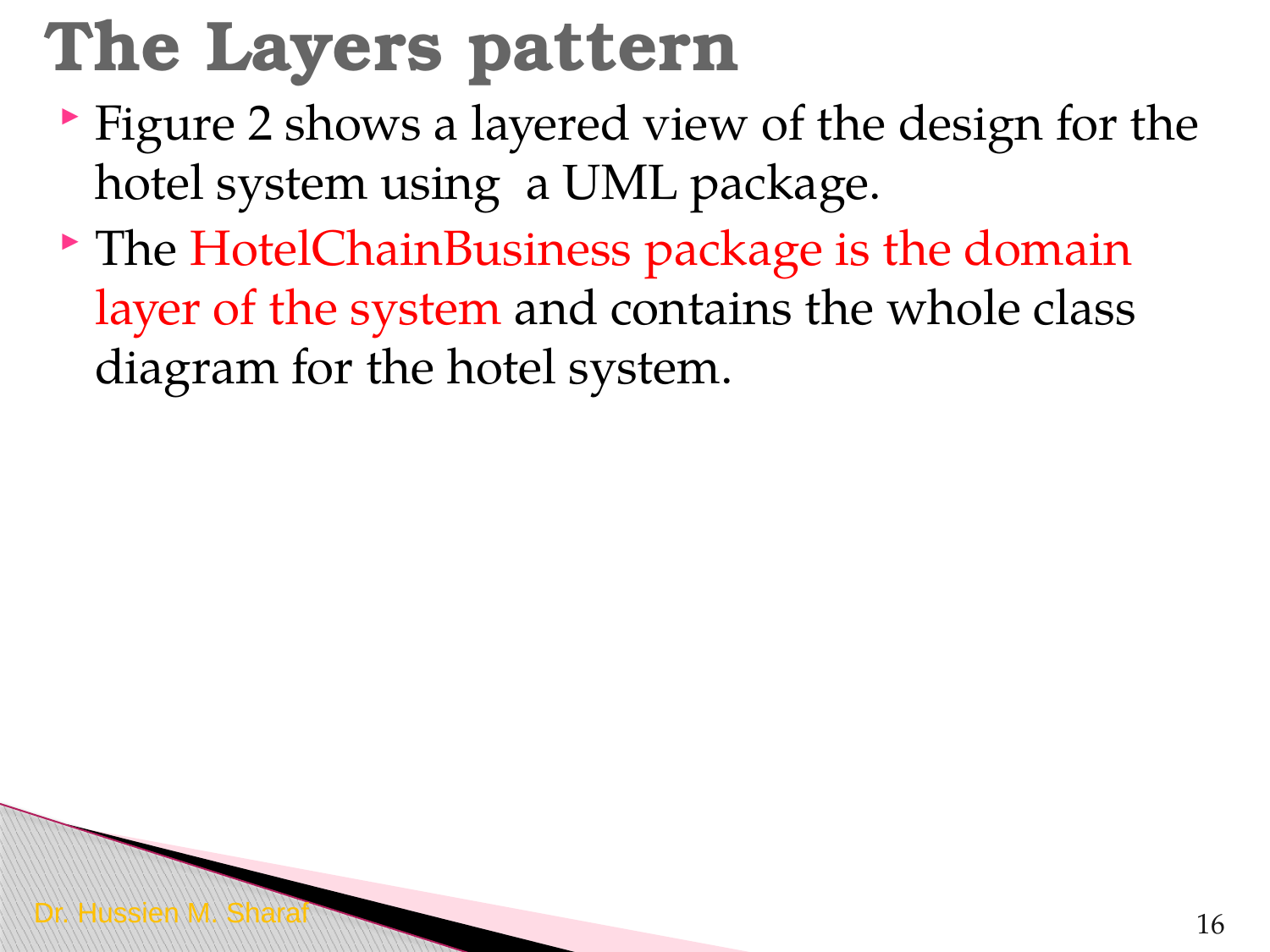

# The Layers pattern
Figure 2 shows a layered view of the design for the hotel system using  a UML package.
The HotelChainBusiness package is the domain  layer of the system and contains the whole class diagram for the hotel system.

Dr. Hussien M. Sharaf
16